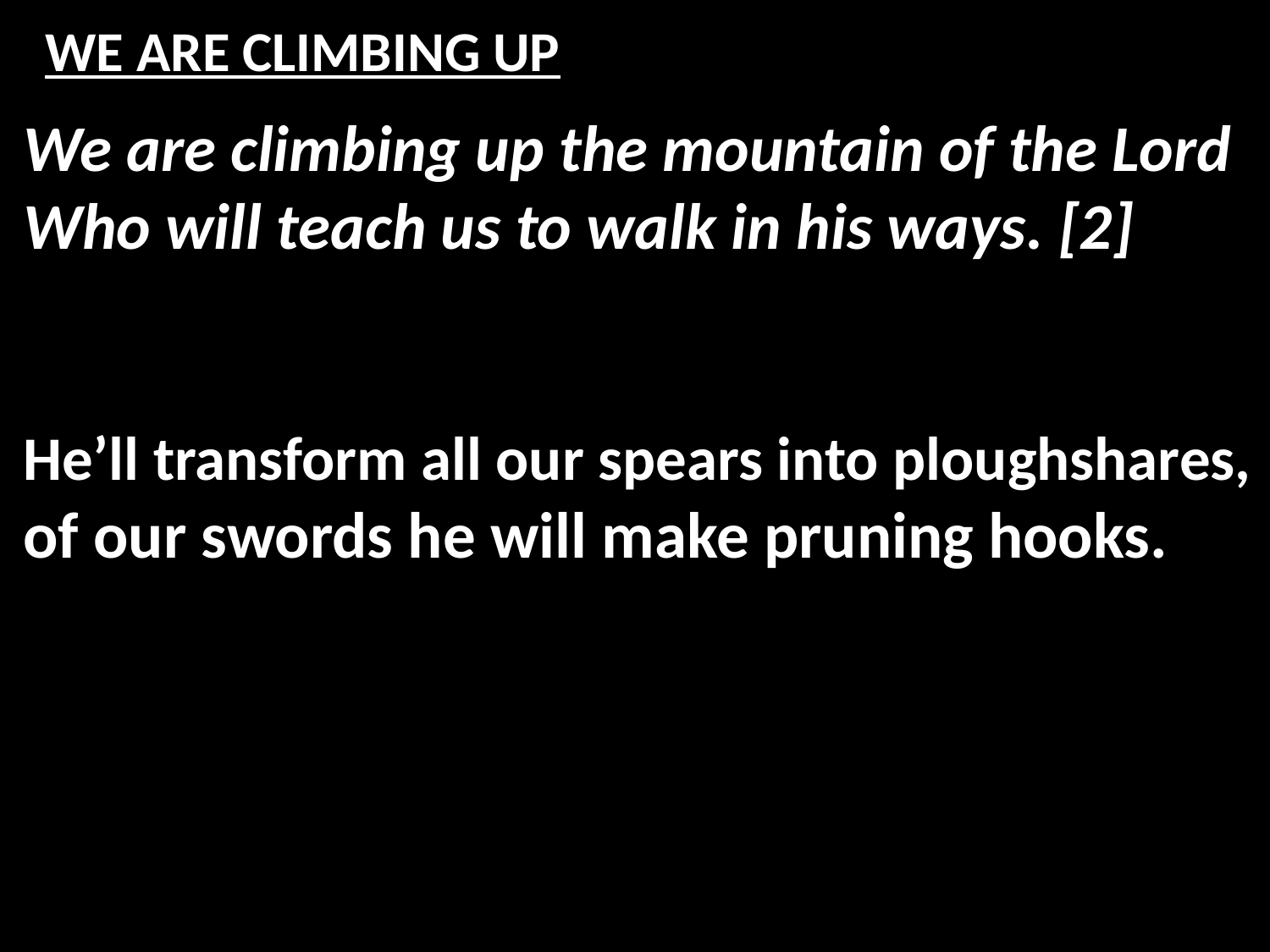

# WE ARE CLIMBING UP
We are climbing up the mountain of the Lord
Who will teach us to walk in his ways. [2]

He’ll transform all our spears into ploughshares,
of our swords he will make pruning hooks.